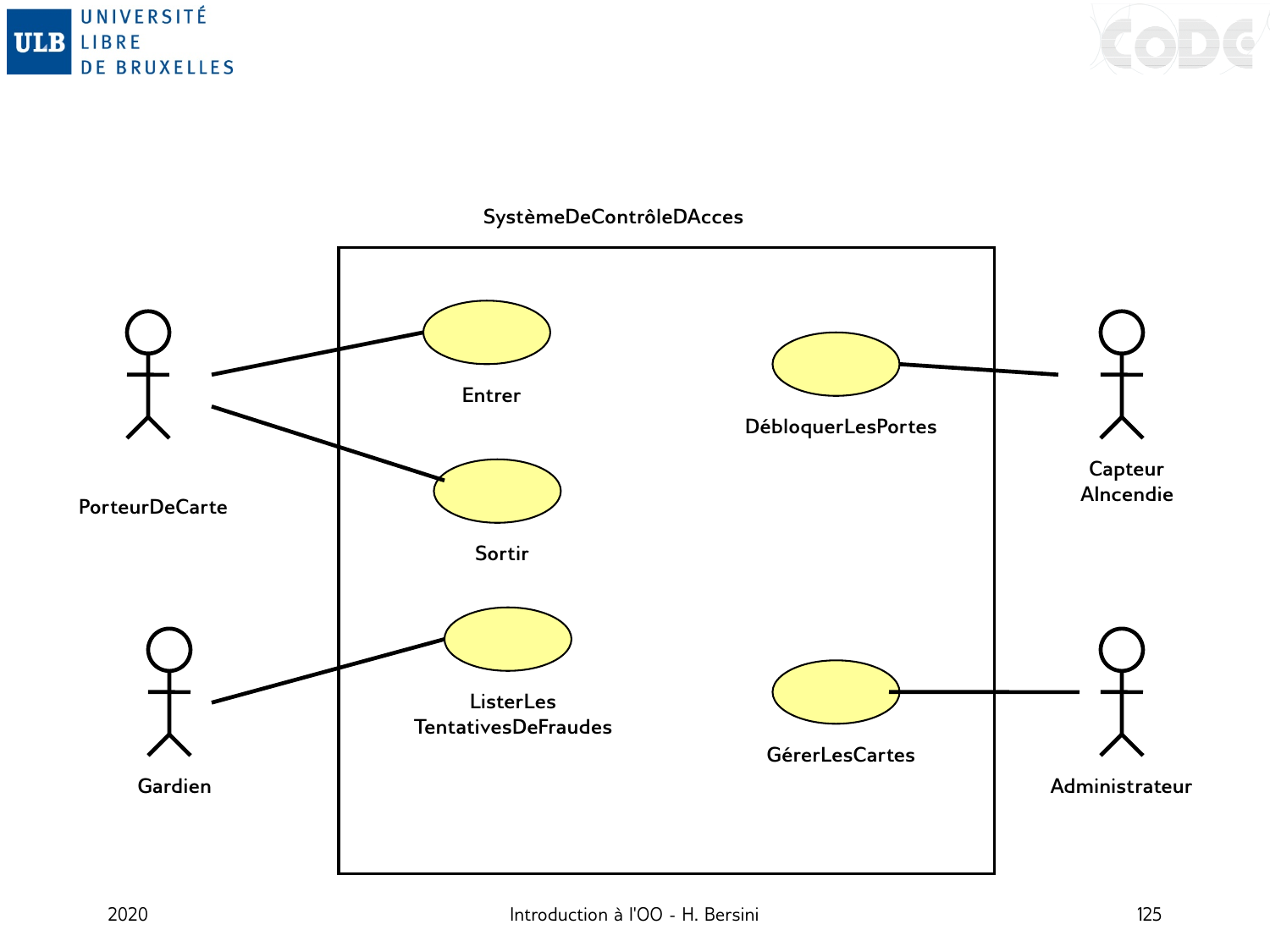

#
SystèmeDeContrôleDAcces

Entrer

Capteur
AIncendie

DébloquerLesPortes

Sortir

ListerLes
TentativesDeFraudes

GérerLesCartes

Gardien
Administrateur
PorteurDeCarte
2020
Introduction à l'OO - H. Bersini
125